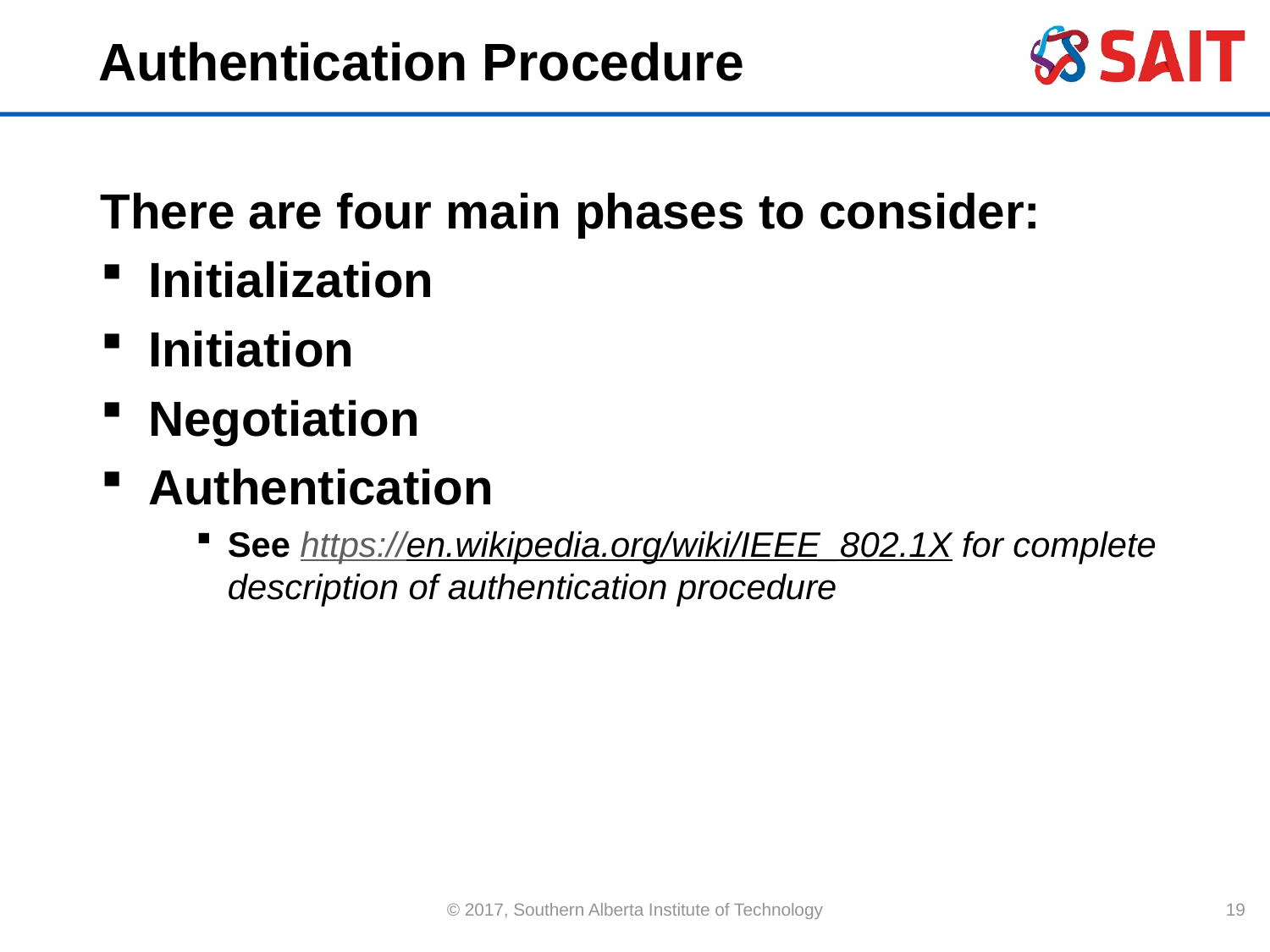

# Authentication Procedure
There are four main phases to consider:
Initialization
Initiation
Negotiation
Authentication
See https://en.wikipedia.org/wiki/IEEE_802.1X for complete description of authentication procedure